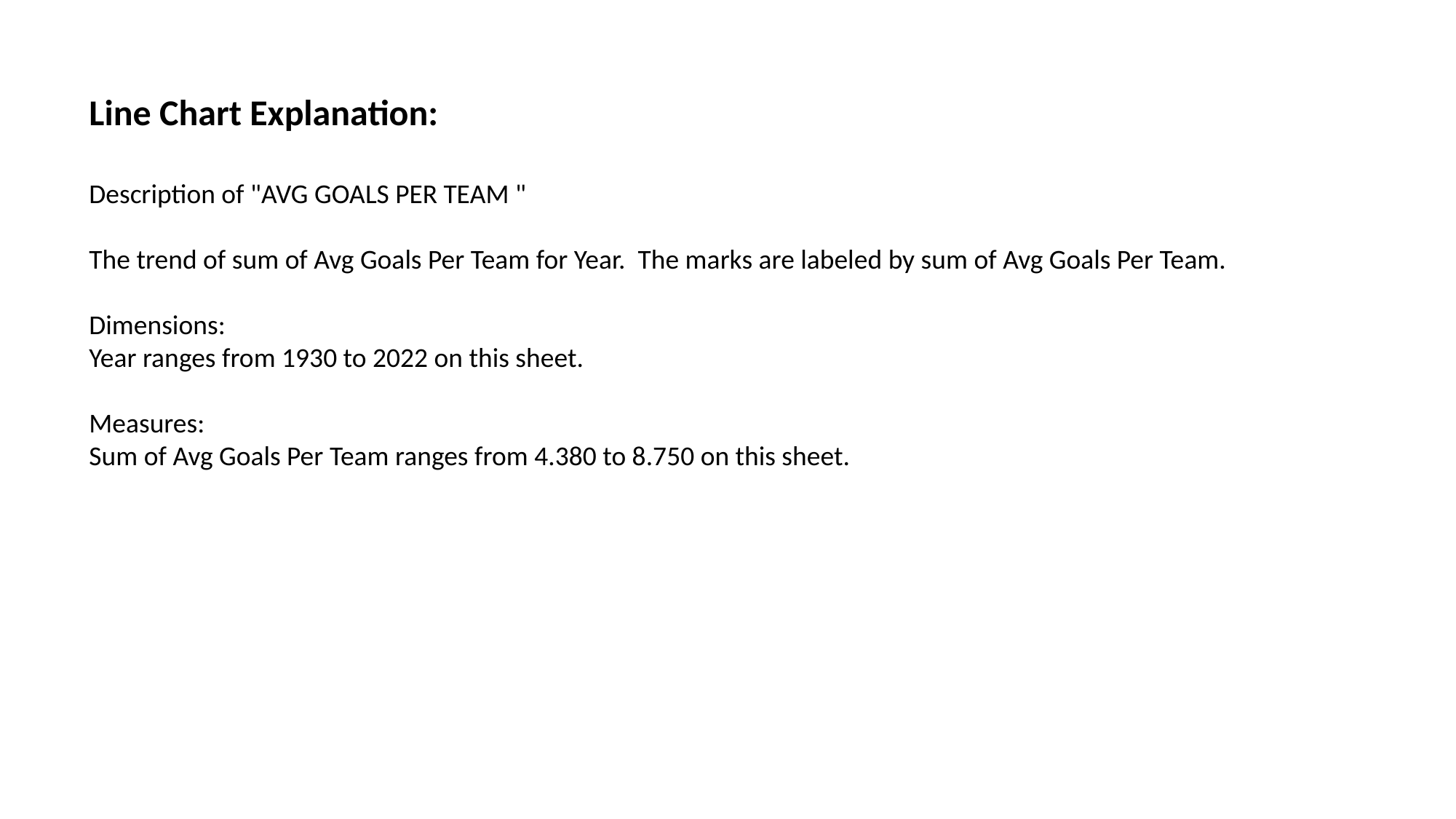

Line Chart Explanation:
Description of "AVG GOALS PER TEAM "

The trend of sum of Avg Goals Per Team for Year.  The marks are labeled by sum of Avg Goals Per Team.

Dimensions:
Year ranges from 1930 to 2022 on this sheet.

Measures:
Sum of Avg Goals Per Team ranges from 4.380 to 8.750 on this sheet.